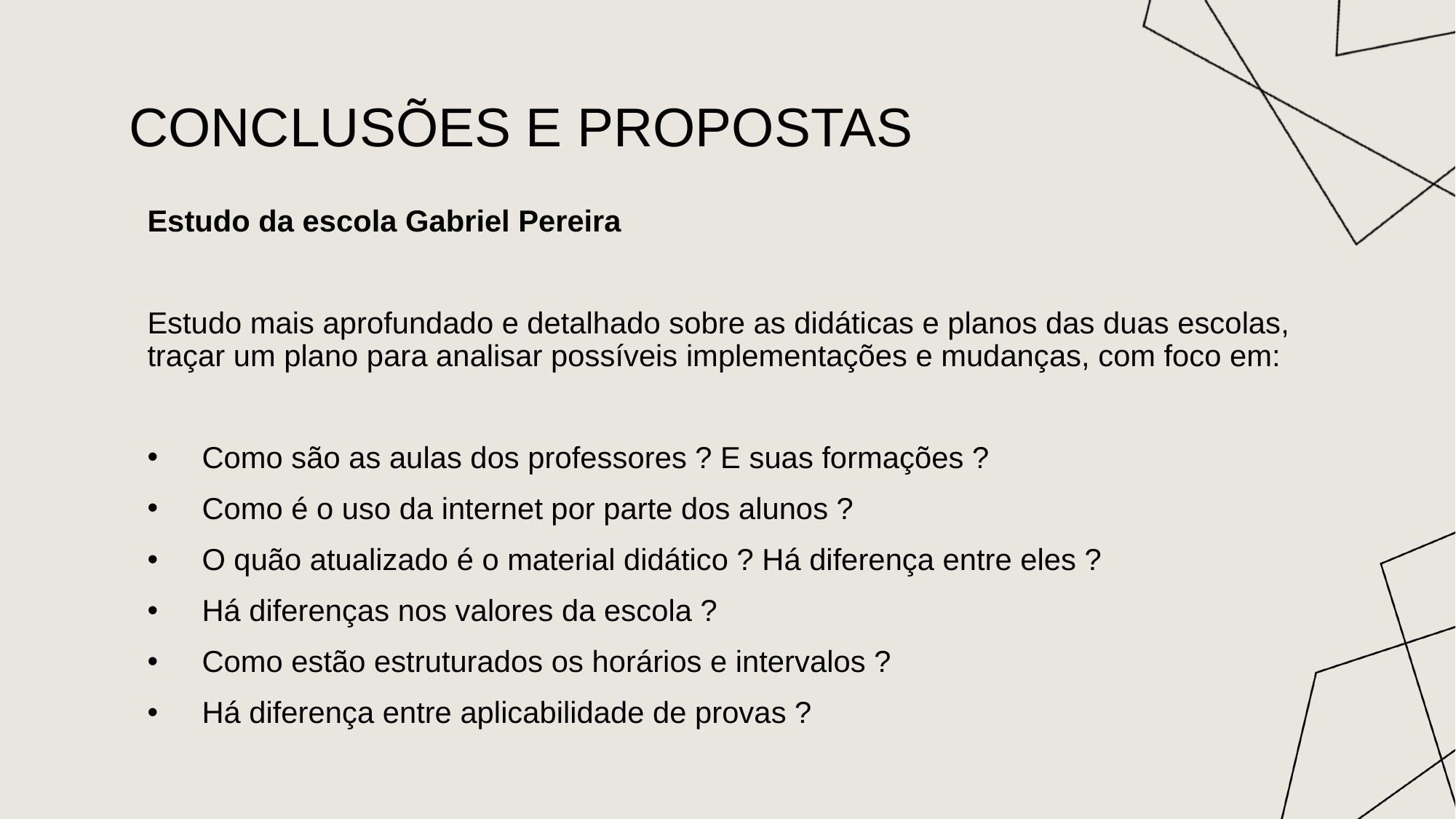

Conclusões e propostas
Estudo da escola Gabriel Pereira

Estudo mais aprofundado e detalhado sobre as didáticas e planos das duas escolas, traçar um plano para analisar possíveis implementações e mudanças, com foco em:

Como são as aulas dos professores ? E suas formações ?
Como é o uso da internet por parte dos alunos ?
O quão atualizado é o material didático ? Há diferença entre eles ?
Há diferenças nos valores da escola ?
Como estão estruturados os horários e intervalos ?
Há diferença entre aplicabilidade de provas ?